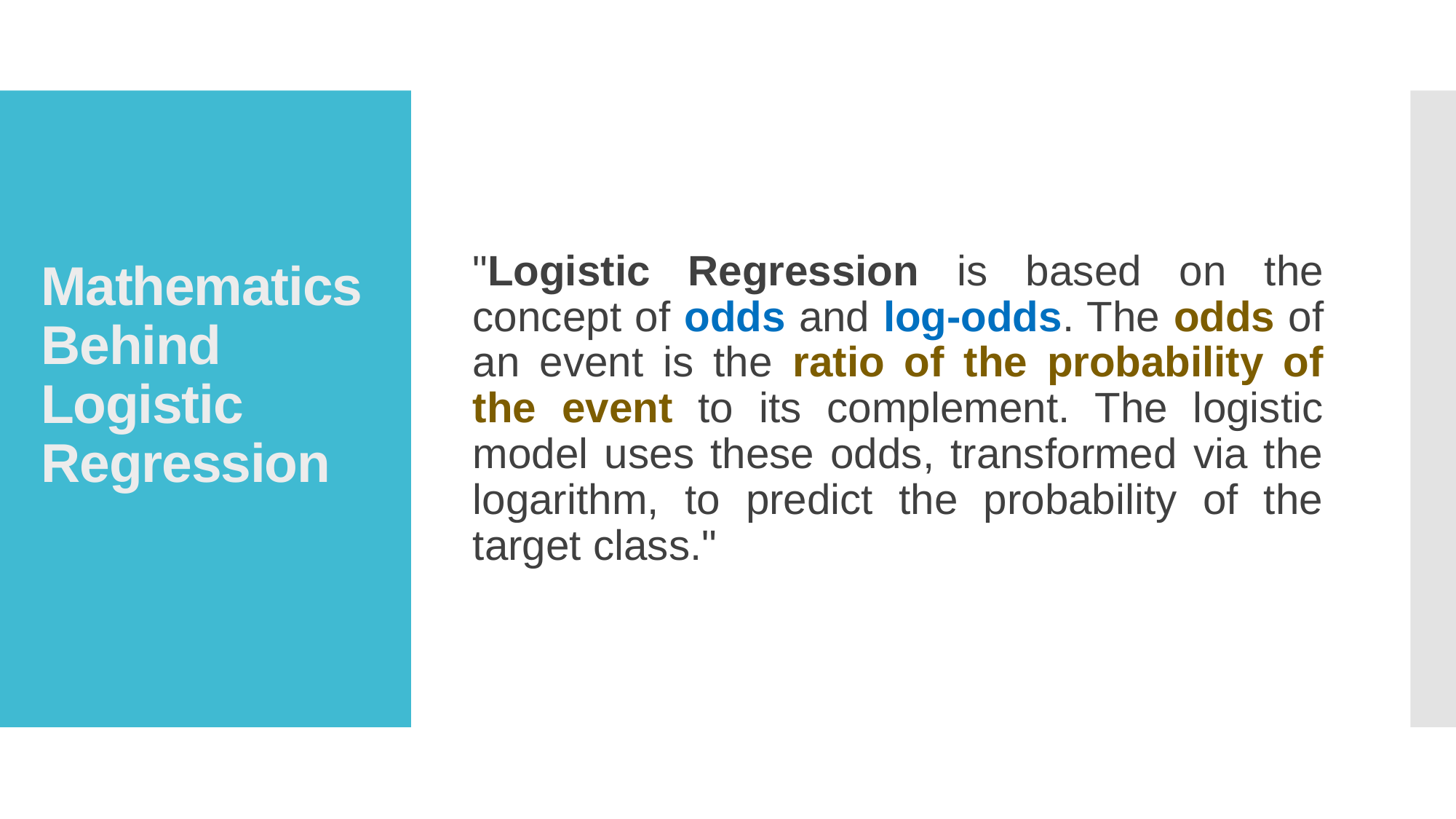

"Logistic Regression is based on the concept of odds and log-odds. The odds of an event is the ratio of the probability of the event to its complement. The logistic model uses these odds, transformed via the logarithm, to predict the probability of the target class."
# Mathematics Behind Logistic Regression